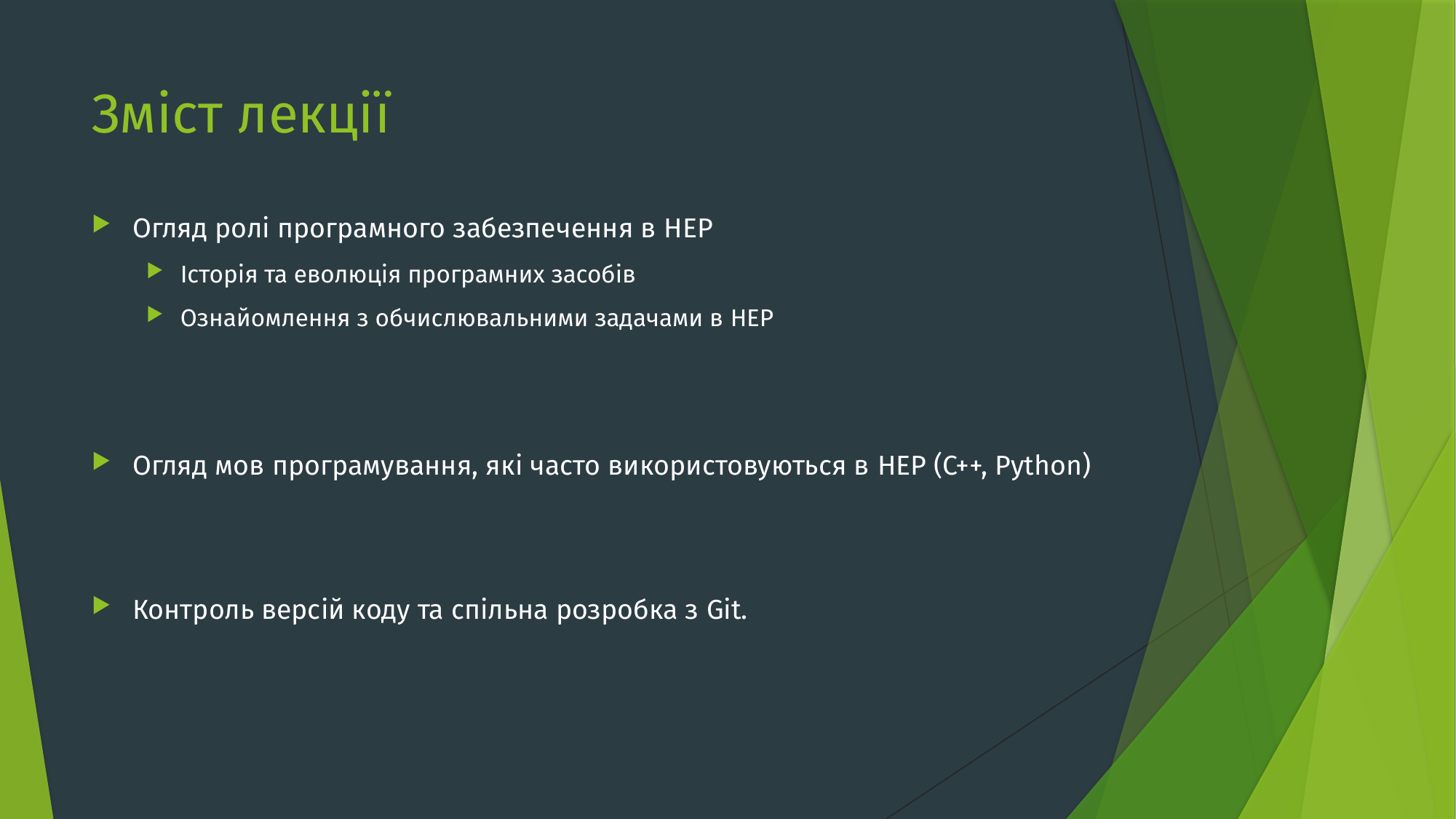

# Зміст лекції
Огляд ролі програмного забезпечення в HEP
Історія та еволюція програмних засобів
Ознайомлення з обчислювальними задачами в HEP

Огляд мов програмування, які часто використовуються в HEP (C++, Python)

Контроль версій коду та спільна розробка з Git.